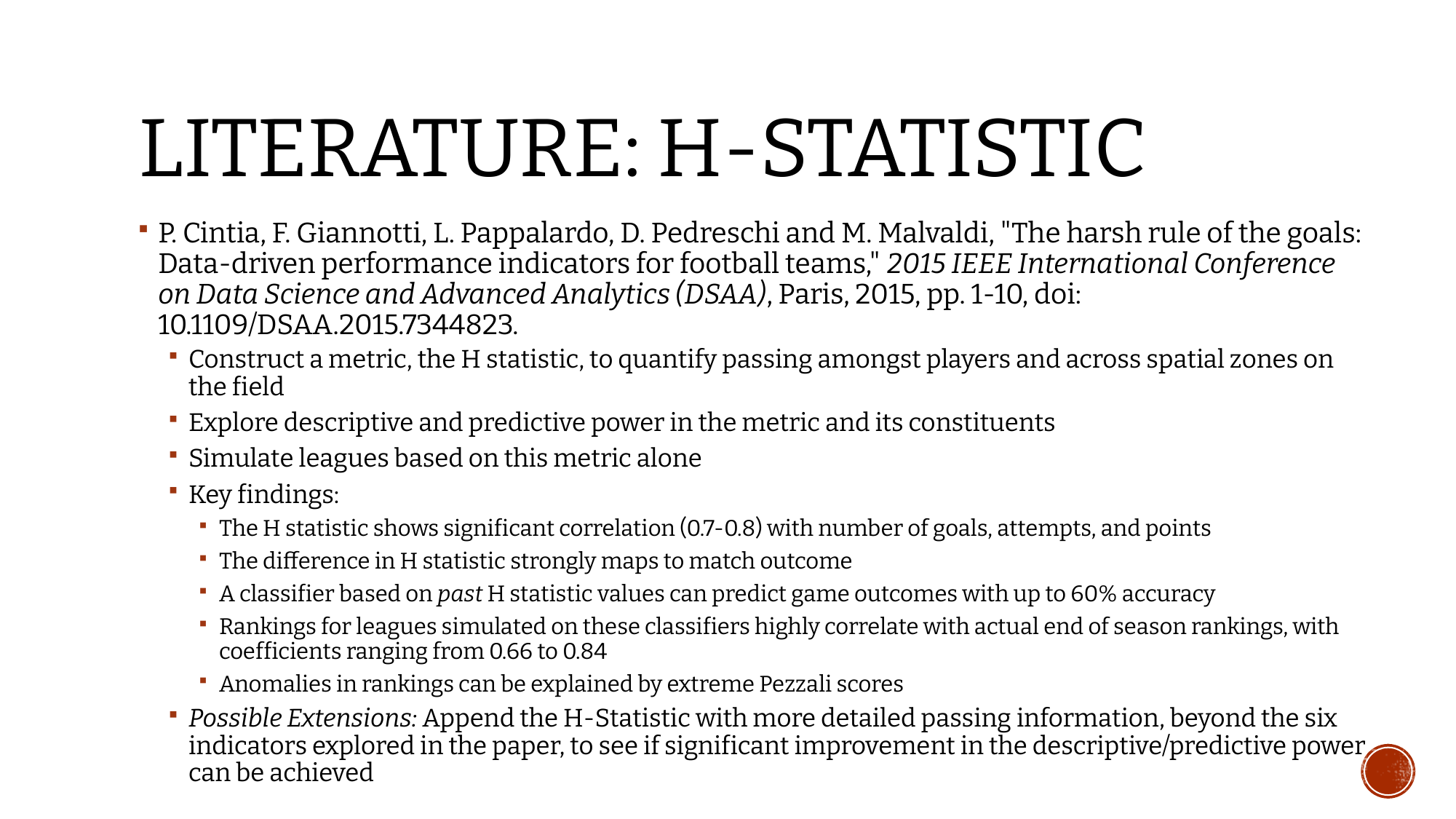

# Literature: H-Statistic
P. Cintia, F. Giannotti, L. Pappalardo, D. Pedreschi and M. Malvaldi, "The harsh rule of the goals: Data-driven performance indicators for football teams," 2015 IEEE International Conference on Data Science and Advanced Analytics (DSAA), Paris, 2015, pp. 1-10, doi: 10.1109/DSAA.2015.7344823.
Construct a metric, the H statistic, to quantify passing amongst players and across spatial zones on the field
Explore descriptive and predictive power in the metric and its constituents
Simulate leagues based on this metric alone
Key findings:
The H statistic shows significant correlation (0.7-0.8) with number of goals, attempts, and points
The difference in H statistic strongly maps to match outcome
A classifier based on past H statistic values can predict game outcomes with up to 60% accuracy
Rankings for leagues simulated on these classifiers highly correlate with actual end of season rankings, with coefficients ranging from 0.66 to 0.84
Anomalies in rankings can be explained by extreme Pezzali scores
Possible Extensions: Append the H-Statistic with more detailed passing information, beyond the six indicators explored in the paper, to see if significant improvement in the descriptive/predictive power can be achieved